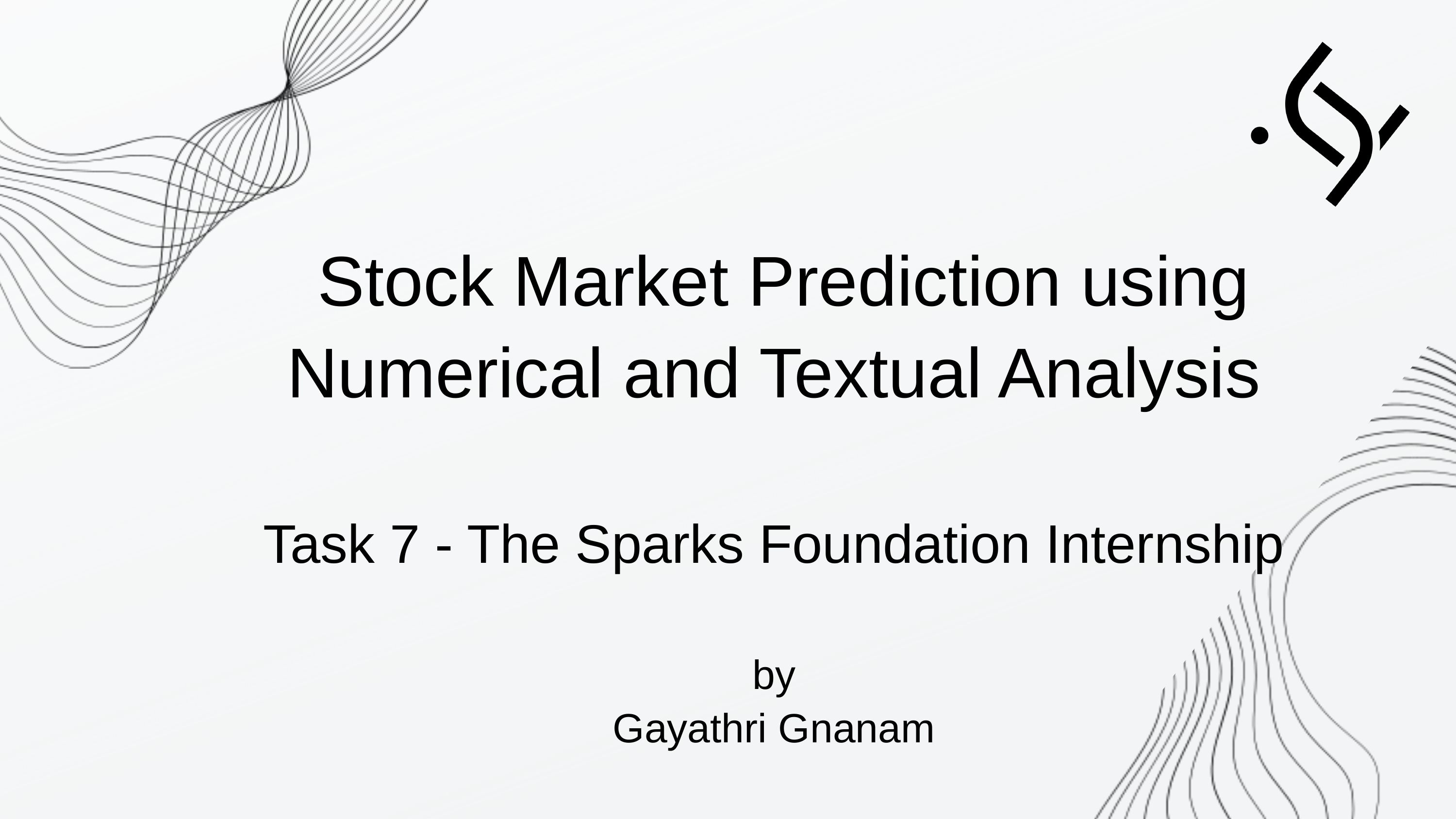

Stock Market Prediction using Numerical and Textual Analysis

Task 7 - The Sparks Foundation Internship

by
Gayathri Gnanam